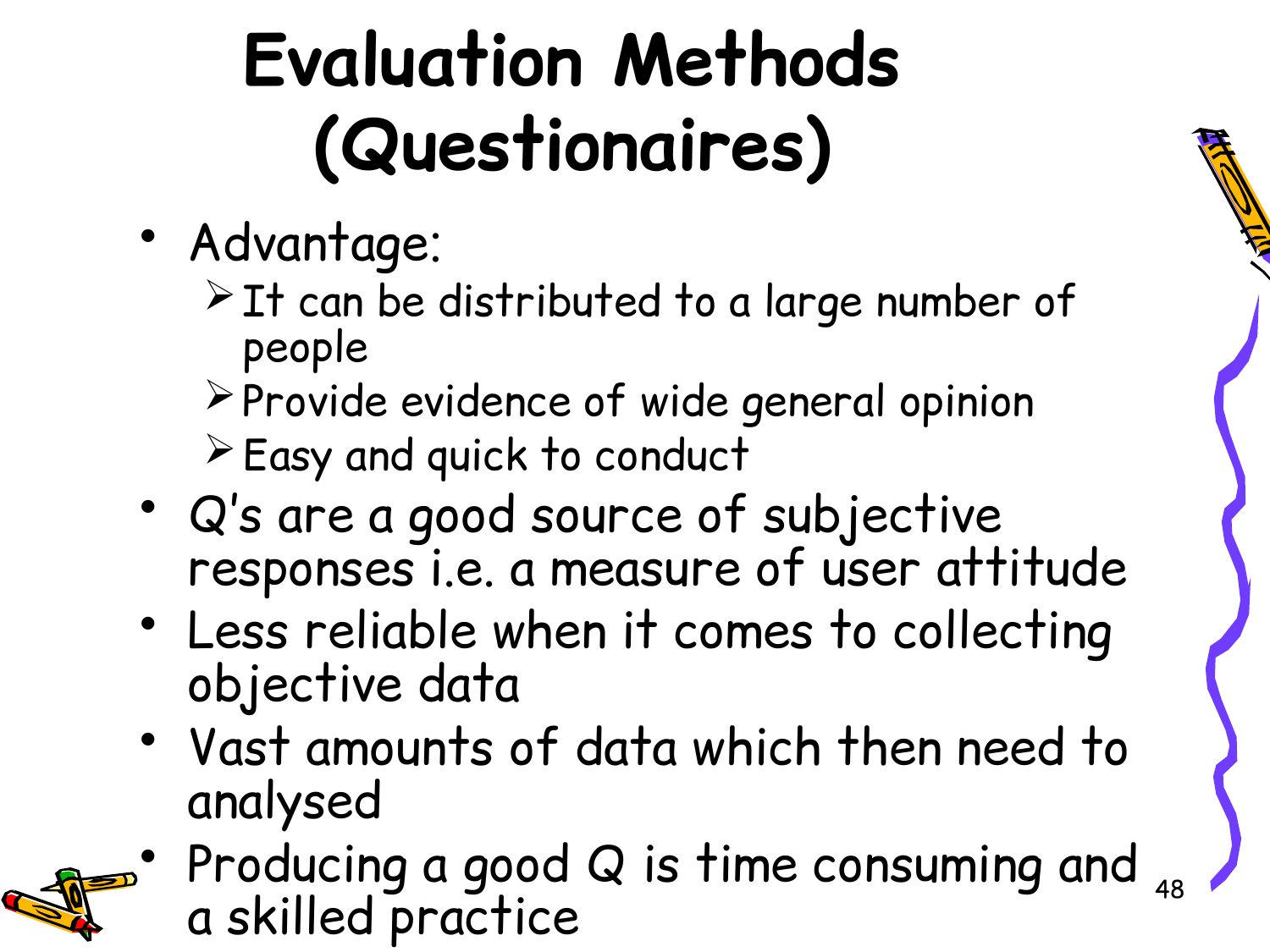

# Evaluation Methods (Questionaires)
Advantage:
It can be distributed to a large number of people
Provide evidence of wide general opinion
Easy and quick to conduct
Q’s are a good source of subjective responses i.e. a measure of user attitude
Less reliable when it comes to collecting objective data
Vast amounts of data which then need to analysed
Producing a good Q is time consuming and a skilled practice
48